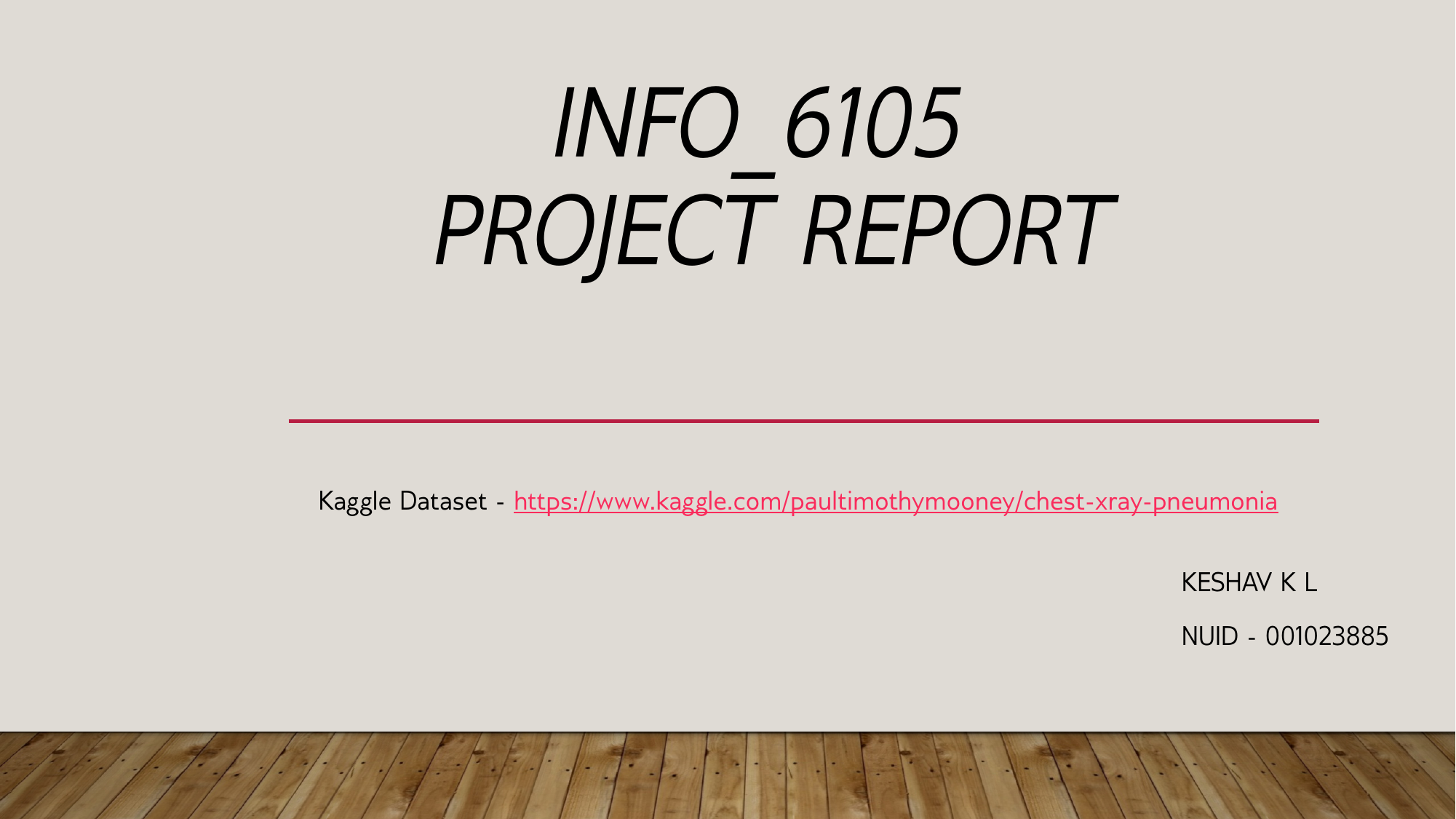

# INFO_6105 Project Report
Kaggle Dataset - https://www.kaggle.com/paultimothymooney/chest-xray-pneumonia
Keshav K L
NUID - 001023885